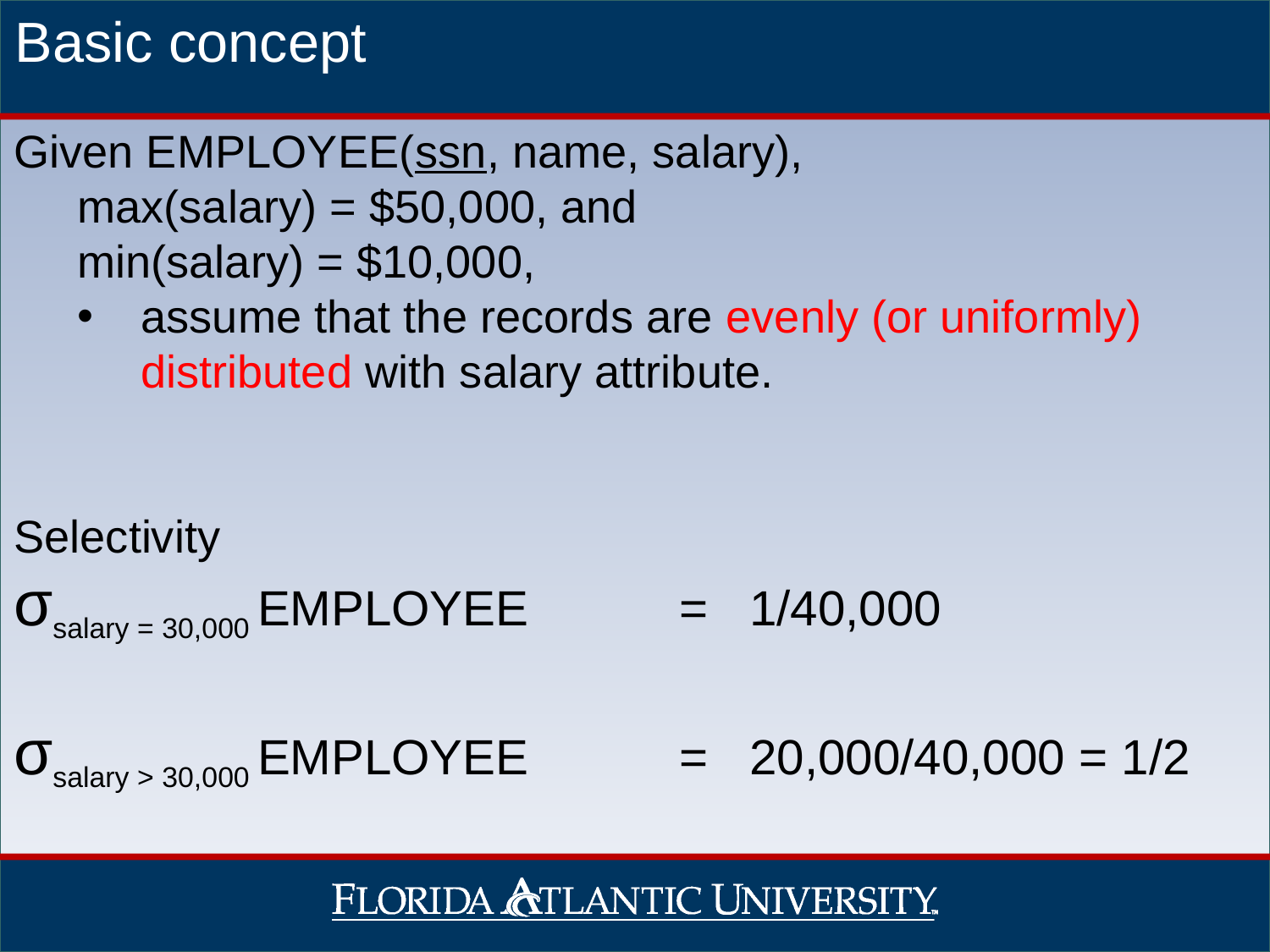

Basic concept
Given EMPLOYEE(ssn, name, salary),
max(salary) = $50,000, and
min(salary) = $10,000,
assume that the records are evenly (or uniformly) distributed with salary attribute.

Selectivity
σsalary = 30,000 EMPLOYEE           =   1/40,000

σsalary > 30,000 EMPLOYEE           =   20,000/40,000 = 1/2